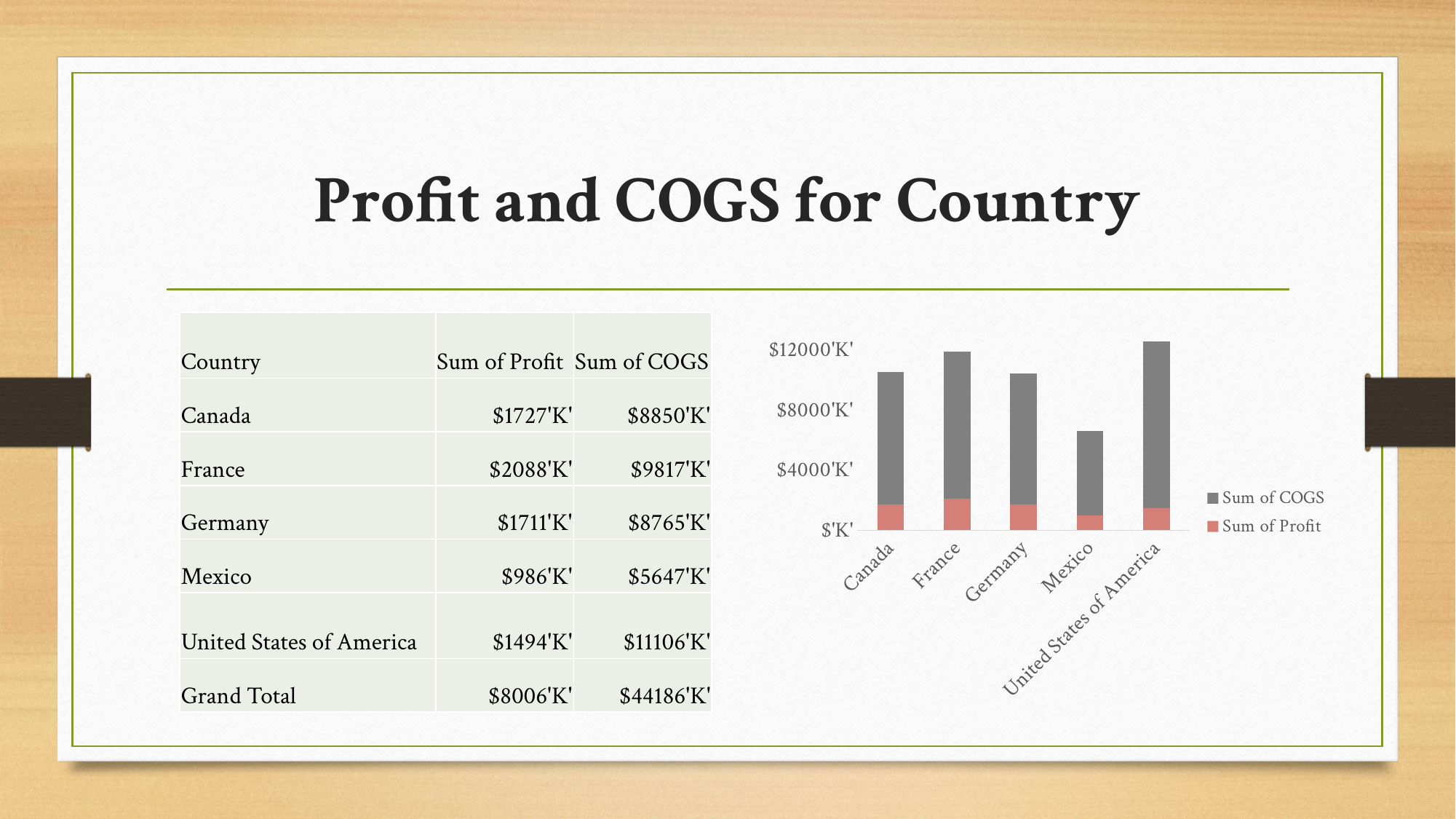

# Profit and COGS for Country
| Country | Sum of Profit | Sum of COGS |
| --- | --- | --- |
| Canada | $1727'K' | $8850'K' |
| France | $2088'K' | $9817'K' |
| Germany | $1711'K' | $8765'K' |
| Mexico | $986'K' | $5647'K' |
| United States of America | $1494'K' | $11106'K' |
| Grand Total | $8006'K' | $44186'K' |

### Chart

| Category | Sum of Profit | Sum of COGS |
|---|---|---|
| Canada | 1727227.755 | 8850272.5 |
| France | 2087593.69 | 9817090.5 |
| Germany | 1711001.4000000004 | 8764754.0 |
| Mexico | 986300.2099999997 | 5647410.0 |
| United States of America | 1493697.2000000002 | 11106361.5 |